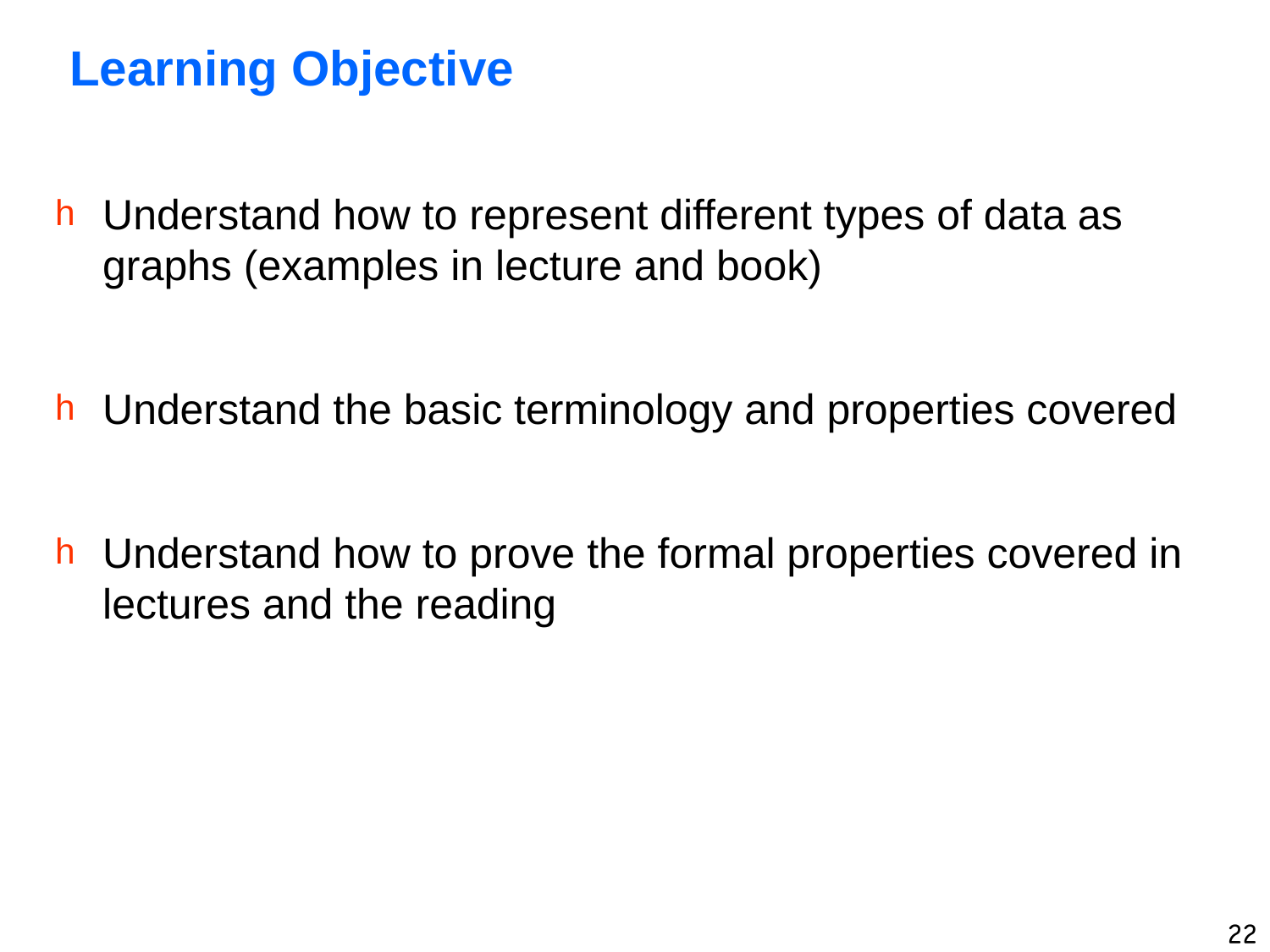

# Learning Objective
Understand how to represent different types of data as graphs (examples in lecture and book)

Understand the basic terminology and properties covered

Understand how to prove the formal properties covered in lectures and the reading
22